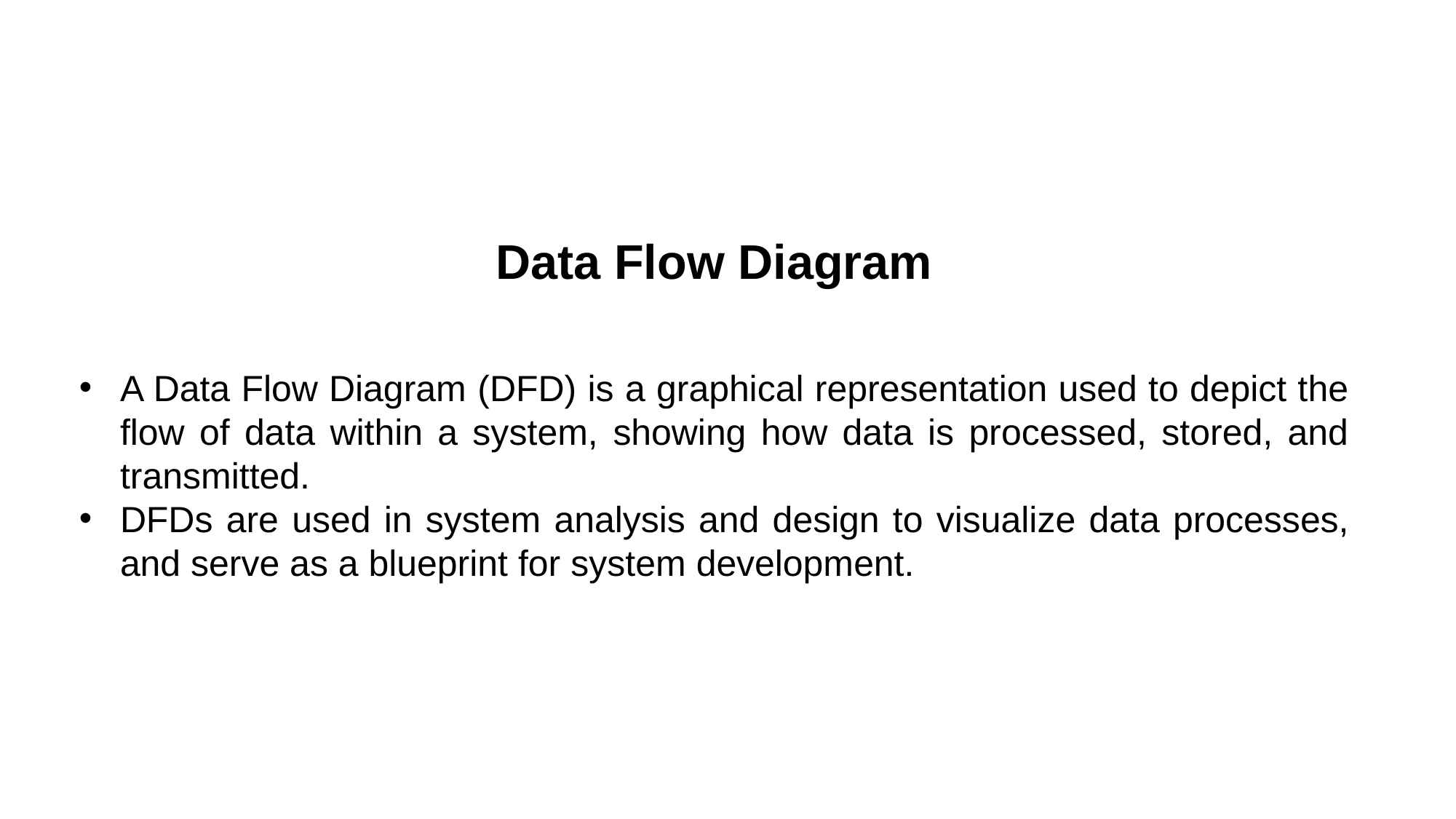

Data Flow Diagram

A Data Flow Diagram (DFD) is a graphical representation used to depict the flow of data within a system, showing how data is processed, stored, and transmitted.
DFDs are used in system analysis and design to visualize data processes, and serve as a blueprint for system development.